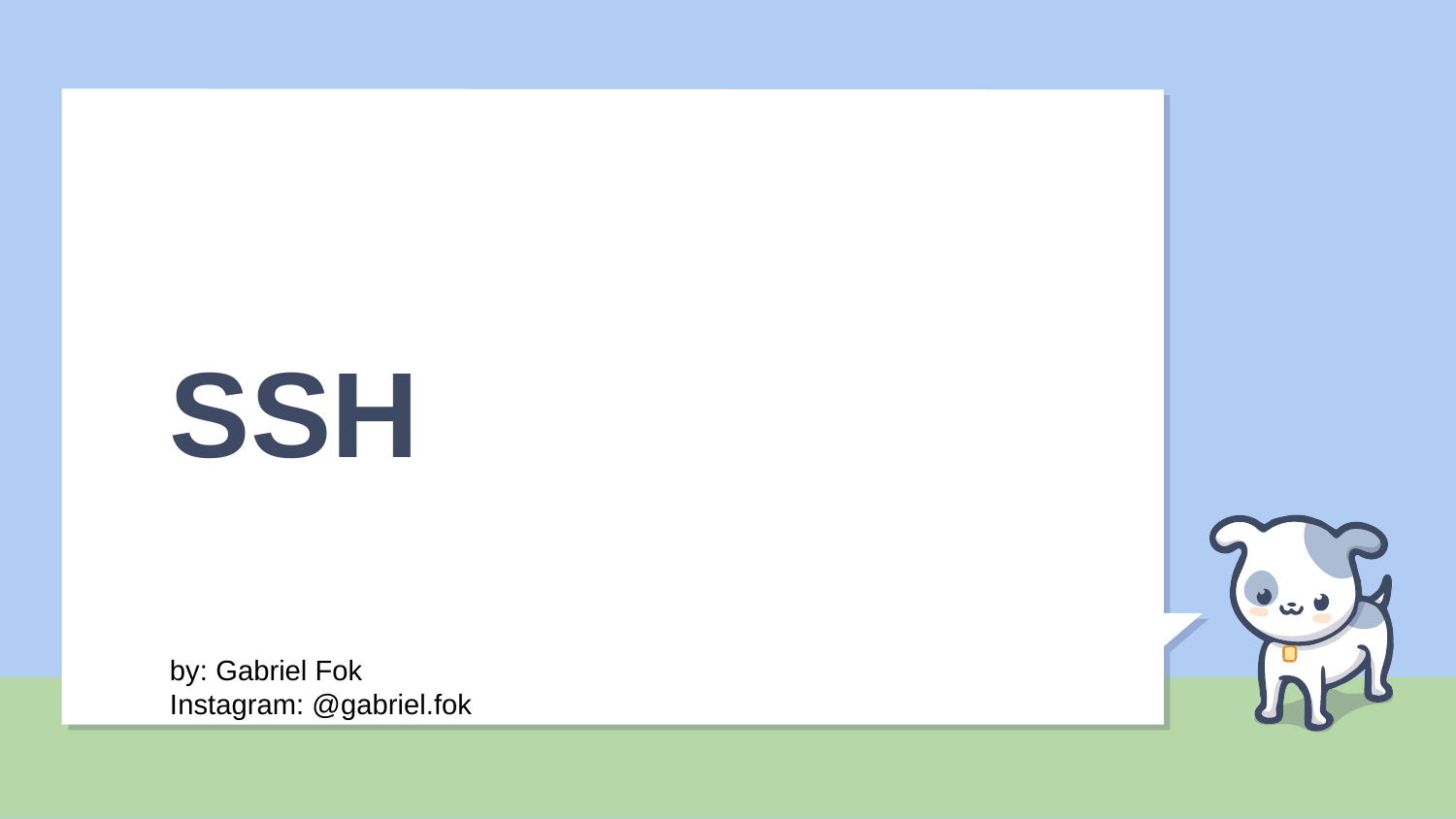

# SSH
by: Gabriel Fok
Instagram: @gabriel.fok